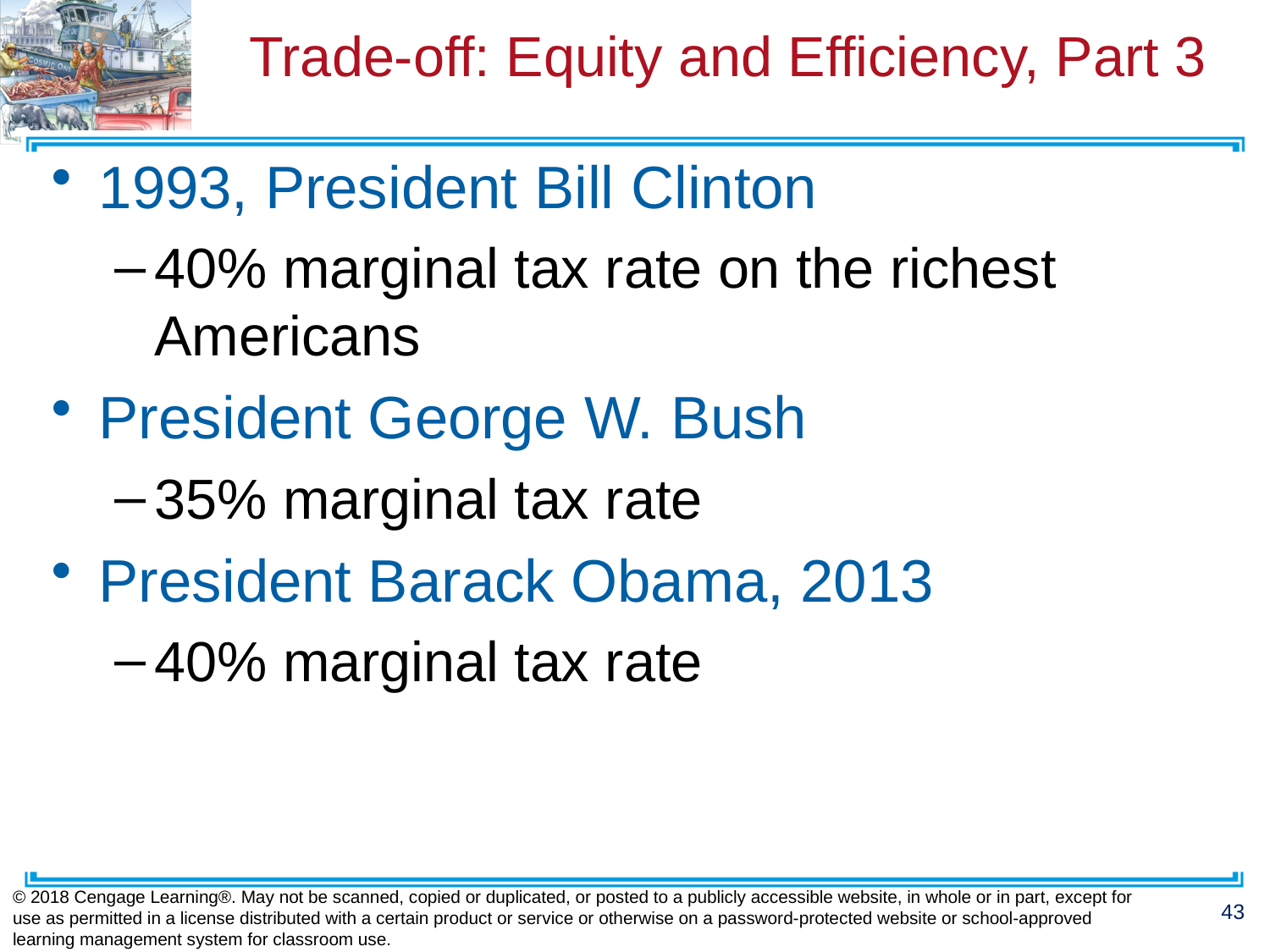

# Trade-off: Equity and Efficiency, Part 3
1993, President Bill Clinton
40% marginal tax rate on the richest Americans
President George W. Bush
35% marginal tax rate
President Barack Obama, 2013
40% marginal tax rate
© 2018 Cengage Learning®. May not be scanned, copied or duplicated, or posted to a publicly accessible website, in whole or in part, except for use as permitted in a license distributed with a certain product or service or otherwise on a password-protected website or school-approved learning management system for classroom use.
43